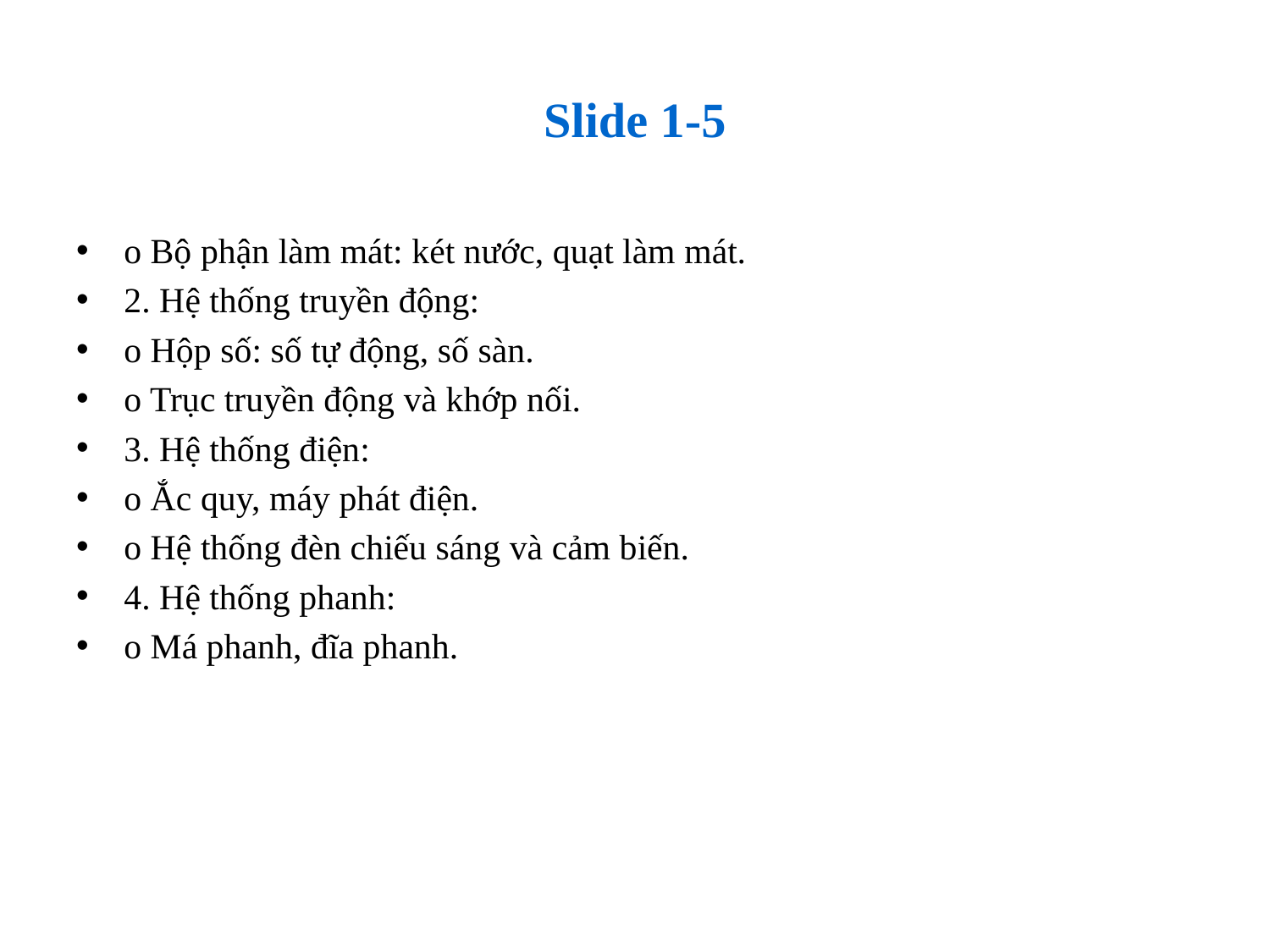

# Slide 1-5
o Bộ phận làm mát: két nước, quạt làm mát.
2. Hệ thống truyền động:
o Hộp số: số tự động, số sàn.
o Trục truyền động và khớp nối.
3. Hệ thống điện:
o Ắc quy, máy phát điện.
o Hệ thống đèn chiếu sáng và cảm biến.
4. Hệ thống phanh:
o Má phanh, đĩa phanh.